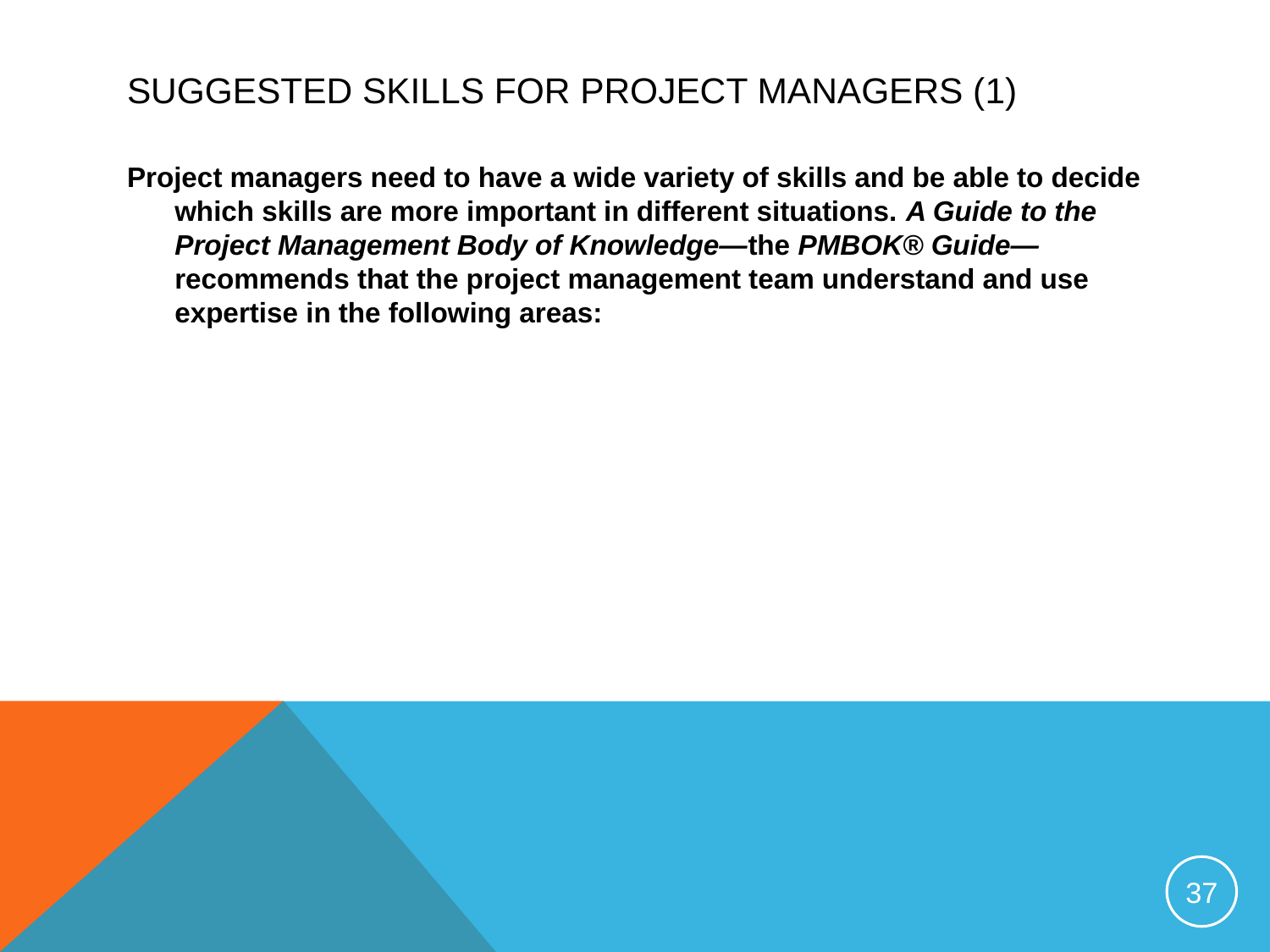

# Suggested Skills for Project Managers (1)
Project managers need to have a wide variety of skills and be able to decide which skills are more important in different situations. A Guide to the Project Management Body of Knowledge—the PMBOK® Guide—recommends that the project management team understand and use expertise in the following areas:
37